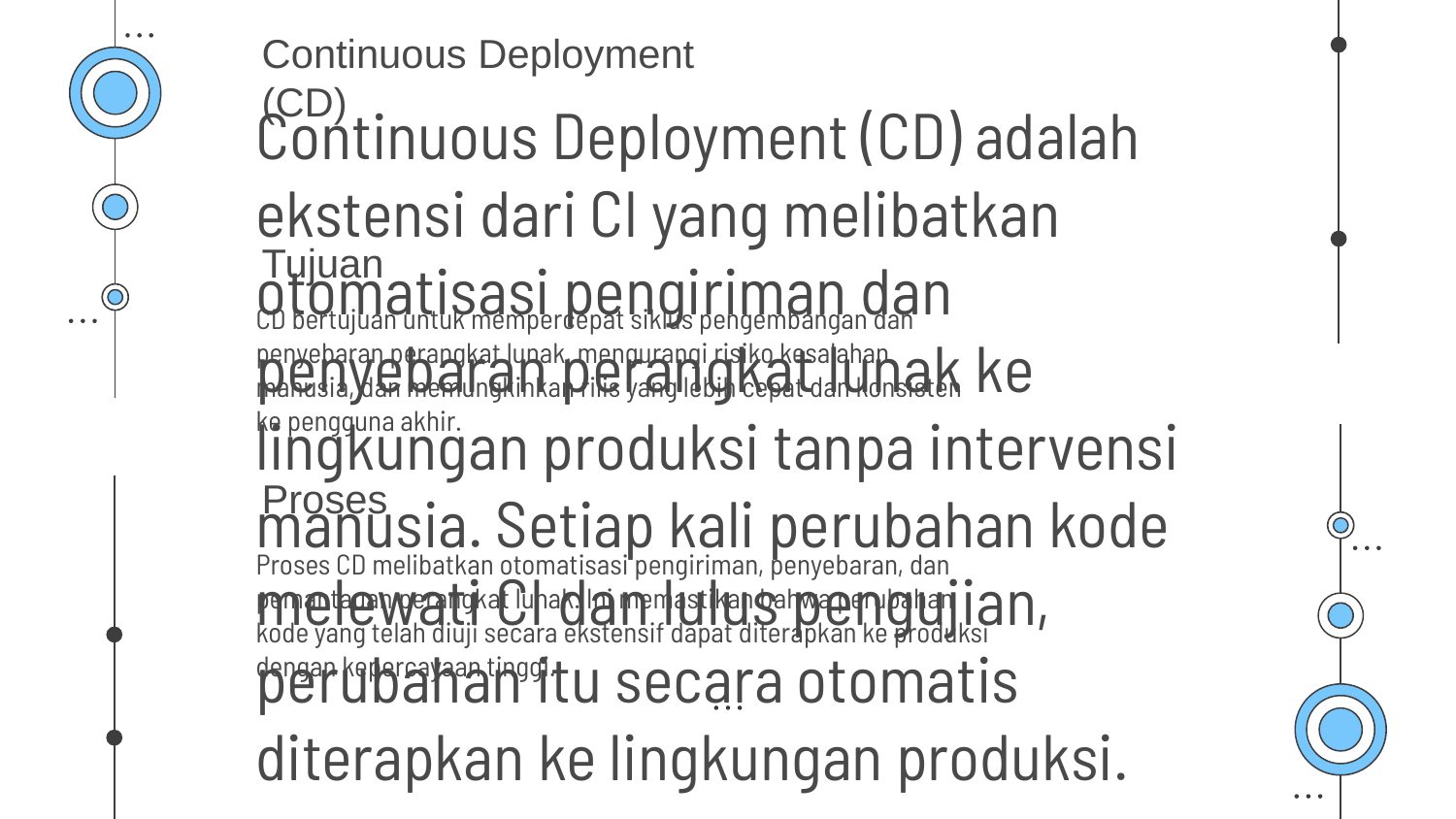

# Continuous Deployment (CD)
Continuous Deployment (CD) adalah ekstensi dari CI yang melibatkan otomatisasi pengiriman dan penyebaran perangkat lunak ke lingkungan produksi tanpa intervensi manusia. Setiap kali perubahan kode melewati CI dan lulus pengujian, perubahan itu secara otomatis diterapkan ke lingkungan produksi.
Tujuan
CD bertujuan untuk mempercepat siklus pengembangan dan penyebaran perangkat lunak, mengurangi risiko kesalahan manusia, dan memungkinkan rilis yang lebih cepat dan konsisten ke pengguna akhir.
Proses
Proses CD melibatkan otomatisasi pengiriman, penyebaran, dan pemantauan perangkat lunak. Ini memastikan bahwa perubahan kode yang telah diuji secara ekstensif dapat diterapkan ke produksi dengan kepercayaan tinggi.